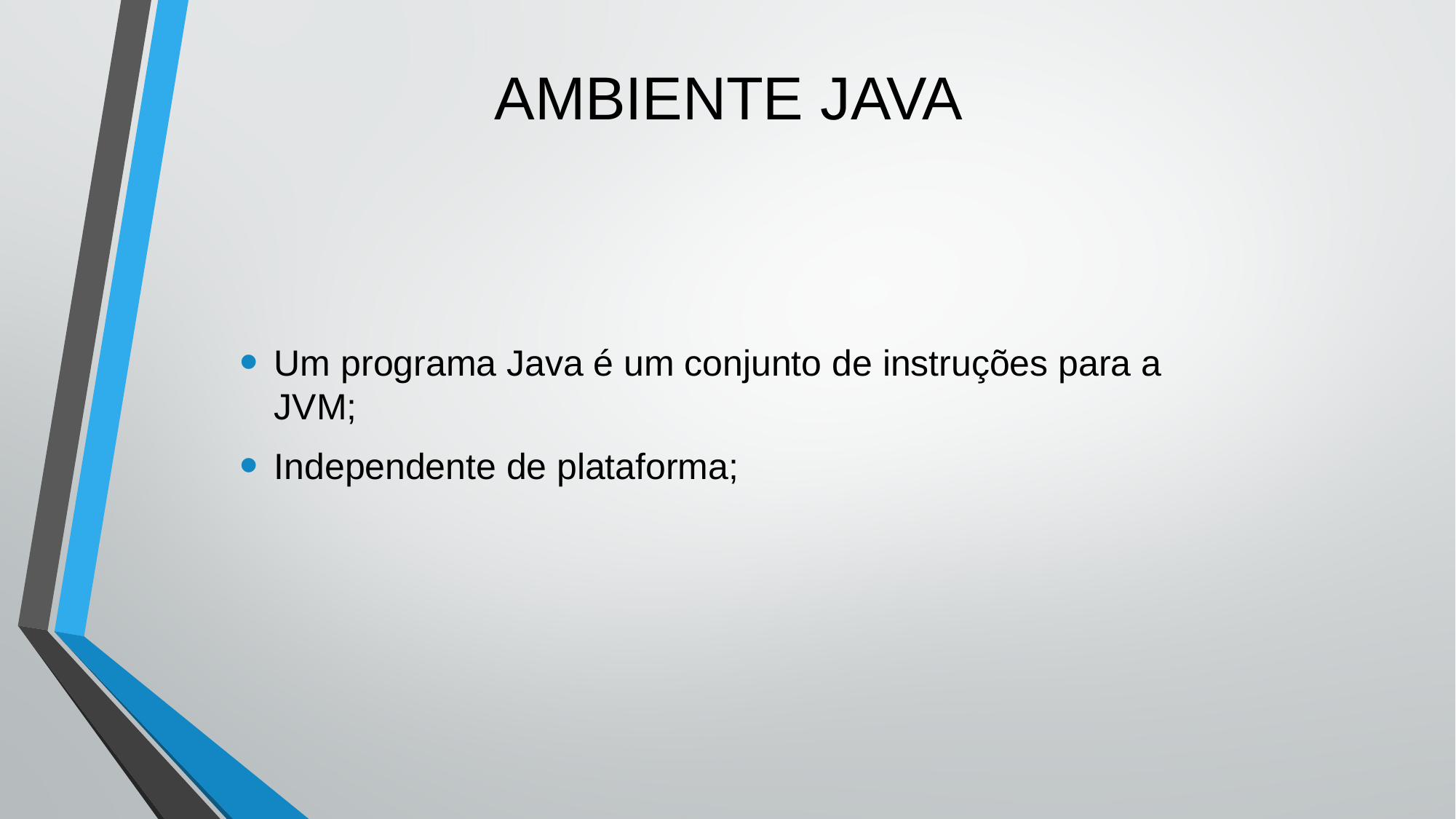

# AMBIENTE JAVA
Um programa Java é um conjunto de instruções para a JVM;
Independente de plataforma;